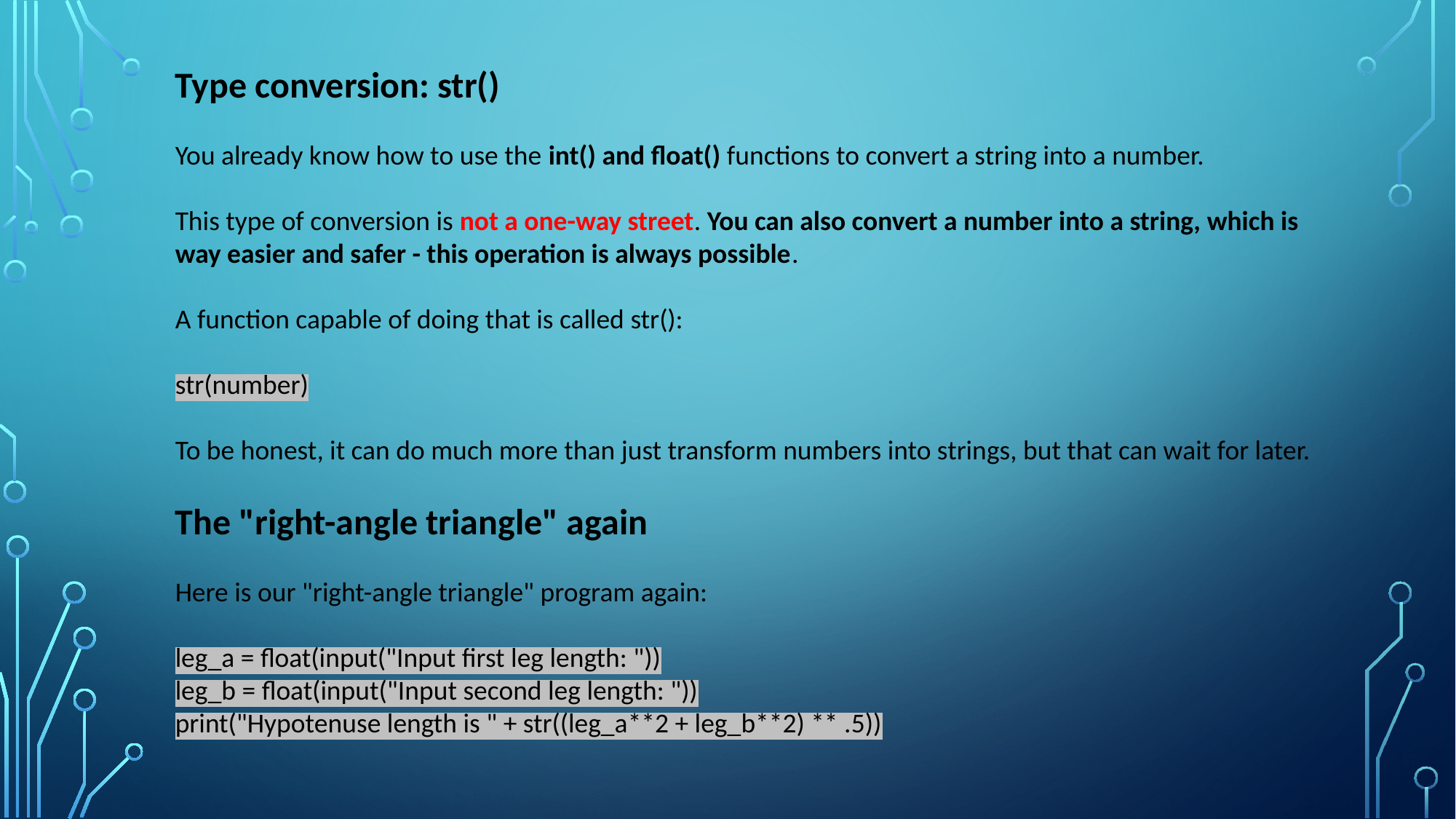

Type conversion: str()

You already know how to use the int() and float() functions to convert a string into a number.

This type of conversion is not a one-way street. You can also convert a number into a string, which is way easier and safer - this operation is always possible.

A function capable of doing that is called str():

str(number)

To be honest, it can do much more than just transform numbers into strings, but that can wait for later.

The "right-angle triangle" again

Here is our "right-angle triangle" program again:

leg_a = float(input("Input first leg length: "))
leg_b = float(input("Input second leg length: "))
print("Hypotenuse length is " + str((leg_a**2 + leg_b**2) ** .5))